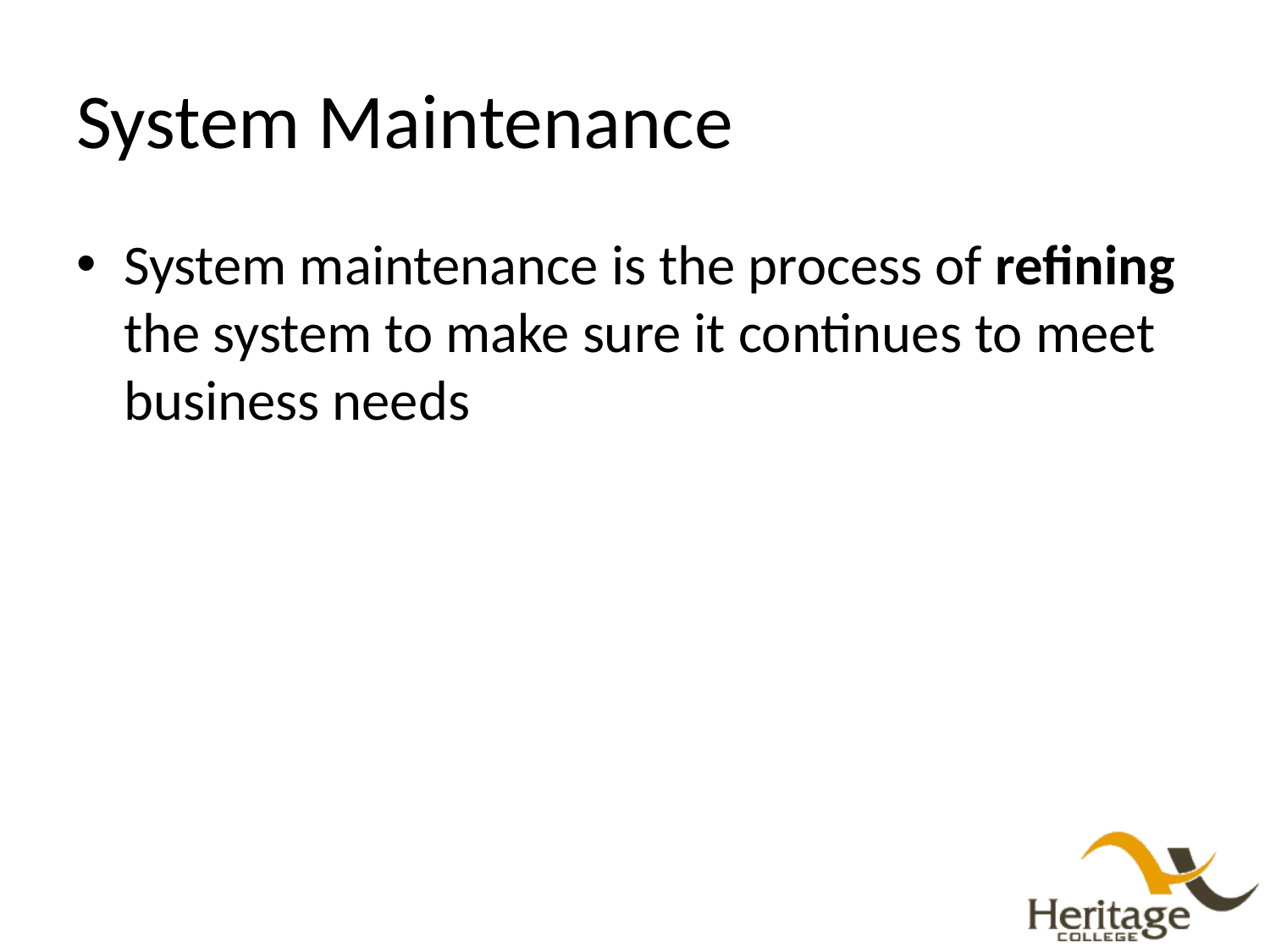

# System Maintenance
System maintenance is the process of refining the system to make sure it continues to meet business needs